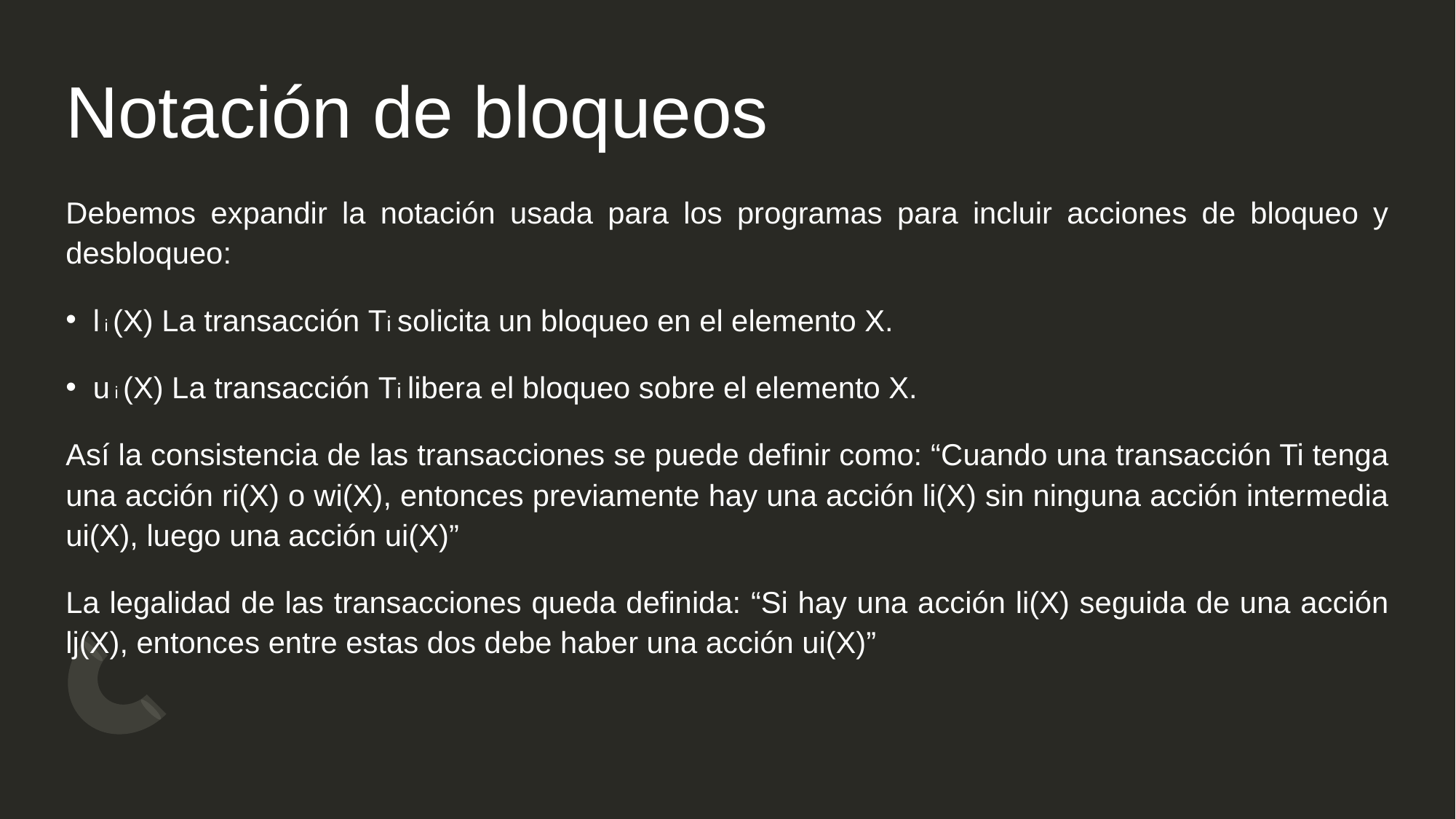

# Notación de bloqueos
Debemos expandir la notación usada para los programas para incluir acciones de bloqueo y desbloqueo:
l i (X) La transacción Ti solicita un bloqueo en el elemento X.
u i (X) La transacción Ti libera el bloqueo sobre el elemento X.
Así la consistencia de las transacciones se puede definir como: “Cuando una transacción Ti tenga una acción ri(X) o wi(X), entonces previamente hay una acción li(X) sin ninguna acción intermedia ui(X), luego una acción ui(X)”
La legalidad de las transacciones queda definida: “Si hay una acción li(X) seguida de una acción lj(X), entonces entre estas dos debe haber una acción ui(X)”